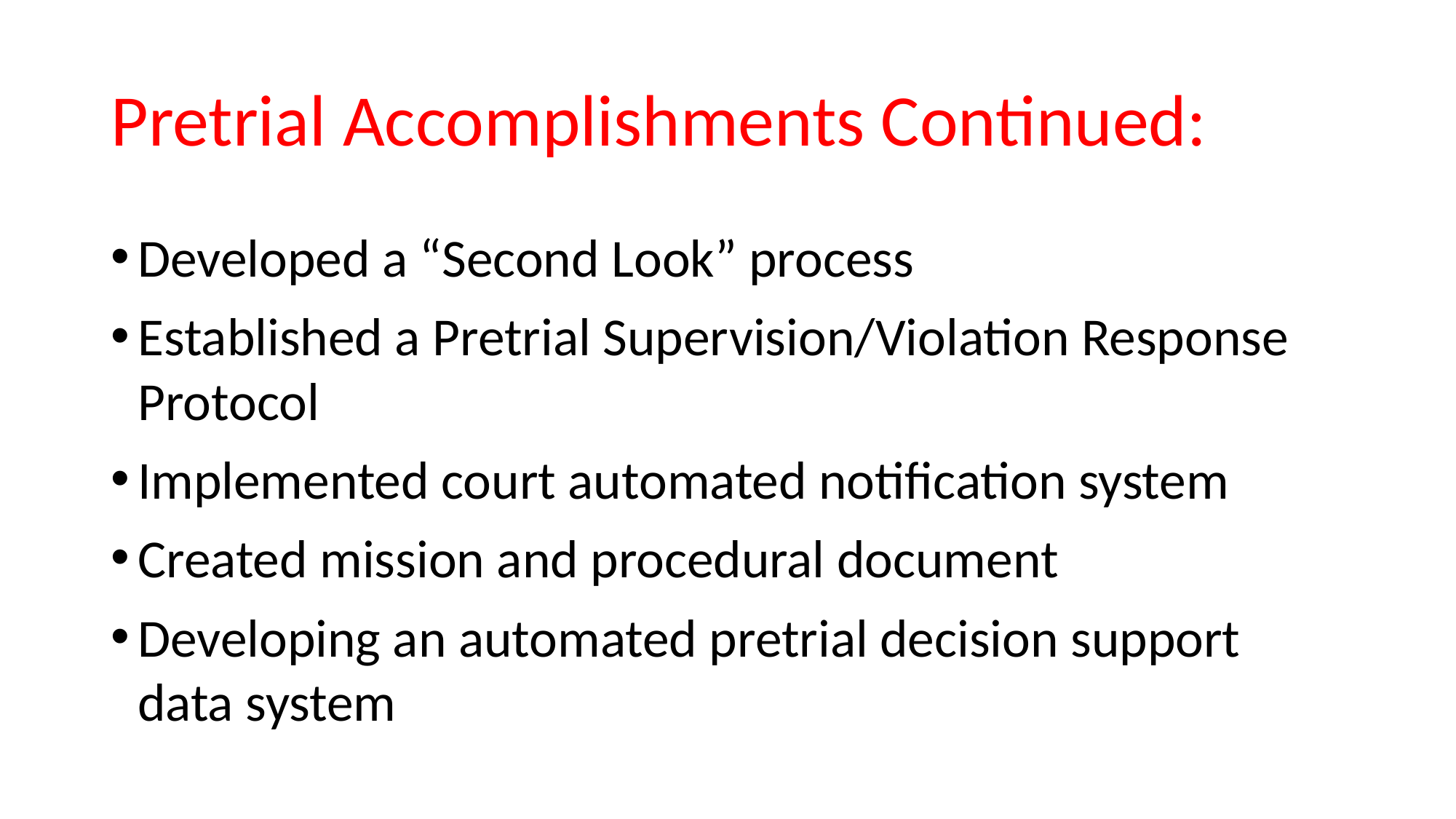

# Pretrial Accomplishments Continued:
Developed a “Second Look” process
Established a Pretrial Supervision/Violation Response Protocol
Implemented court automated notification system
Created mission and procedural document
Developing an automated pretrial decision support data system